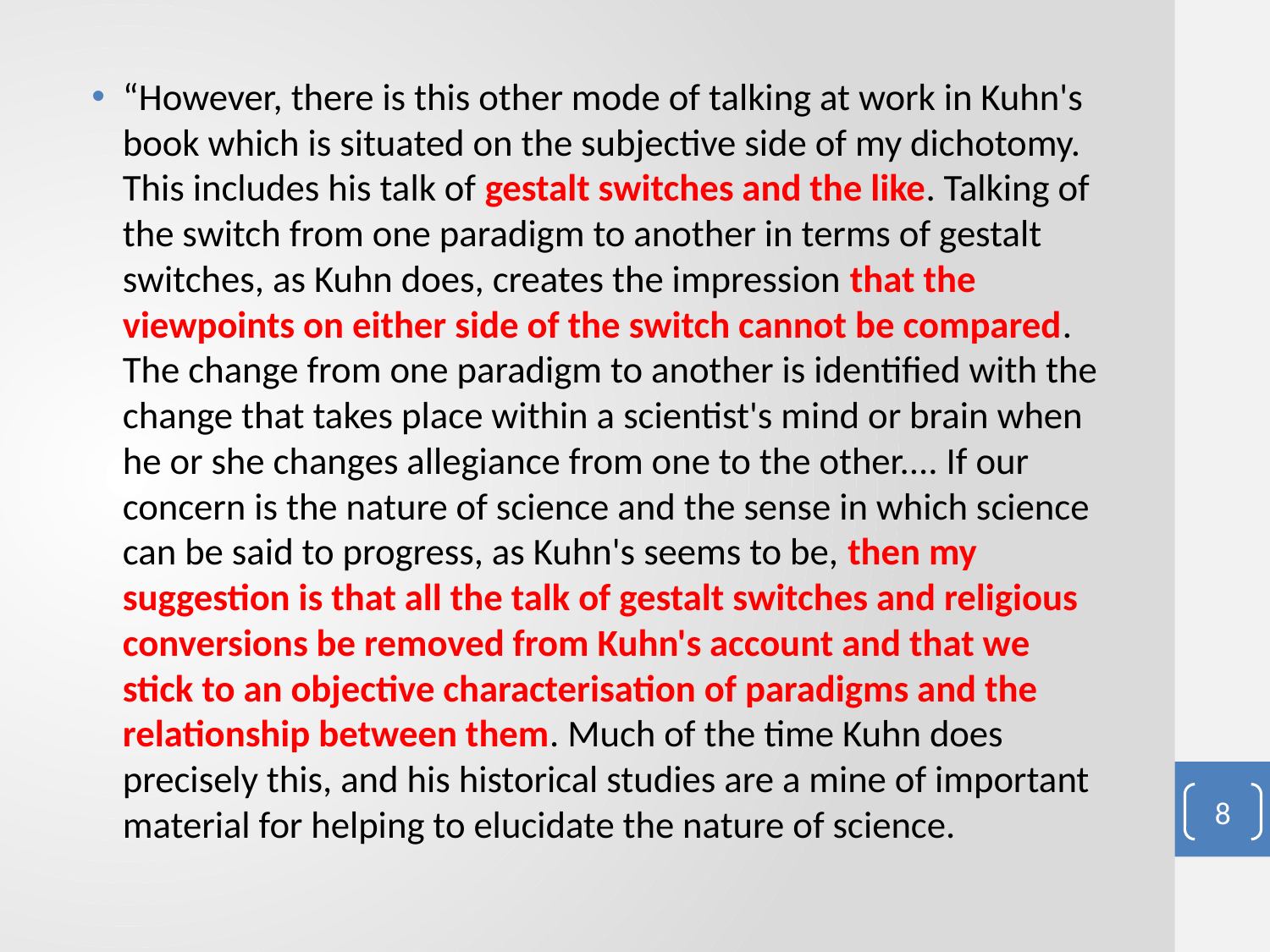

#
“However, there is this other mode of talking at work in Kuhn's book which is situated on the subjective side of my dichotomy. This includes his talk of gestalt switches and the like. Talking of the switch from one paradigm to another in terms of gestalt switches, as Kuhn does, creates the impression that the viewpoints on either side of the switch cannot be compared. The change from one paradigm to another is identified with the change that takes place within a scientist's mind or brain when he or she changes allegiance from one to the other.... If our concern is the nature of science and the sense in which science can be said to progress, as Kuhn's seems to be, then my suggestion is that all the talk of gestalt switches and religious conversions be removed from Kuhn's account and that we stick to an objective characterisation of paradigms and the relationship between them. Much of the time Kuhn does precisely this, and his historical studies are a mine of important material for helping to elucidate the nature of science.

8